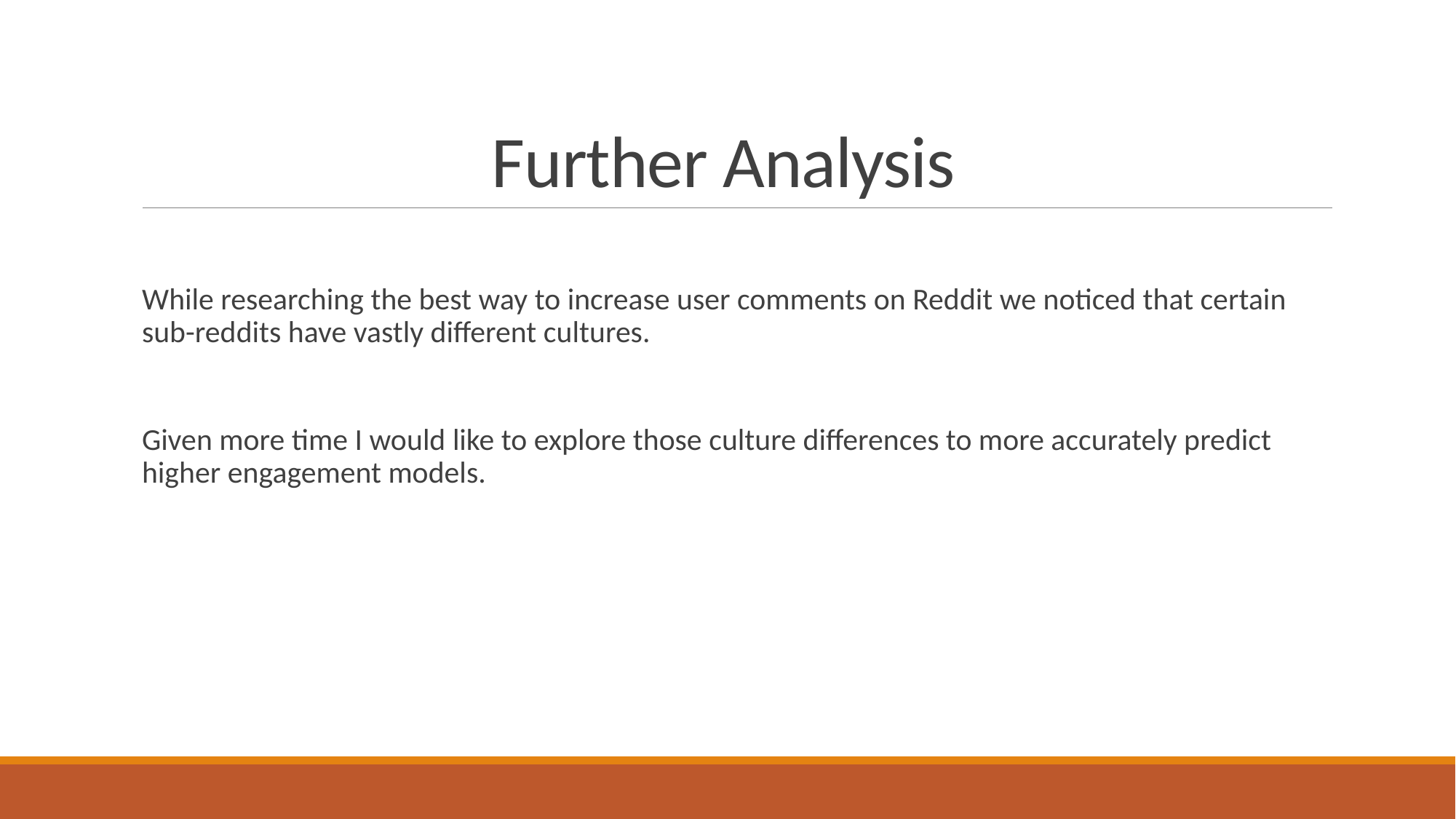

# Further Analysis

While researching the best way to increase user comments on Reddit we noticed that certain sub-reddits have vastly different cultures.

Given more time I would like to explore those culture differences to more accurately predict higher engagement models.